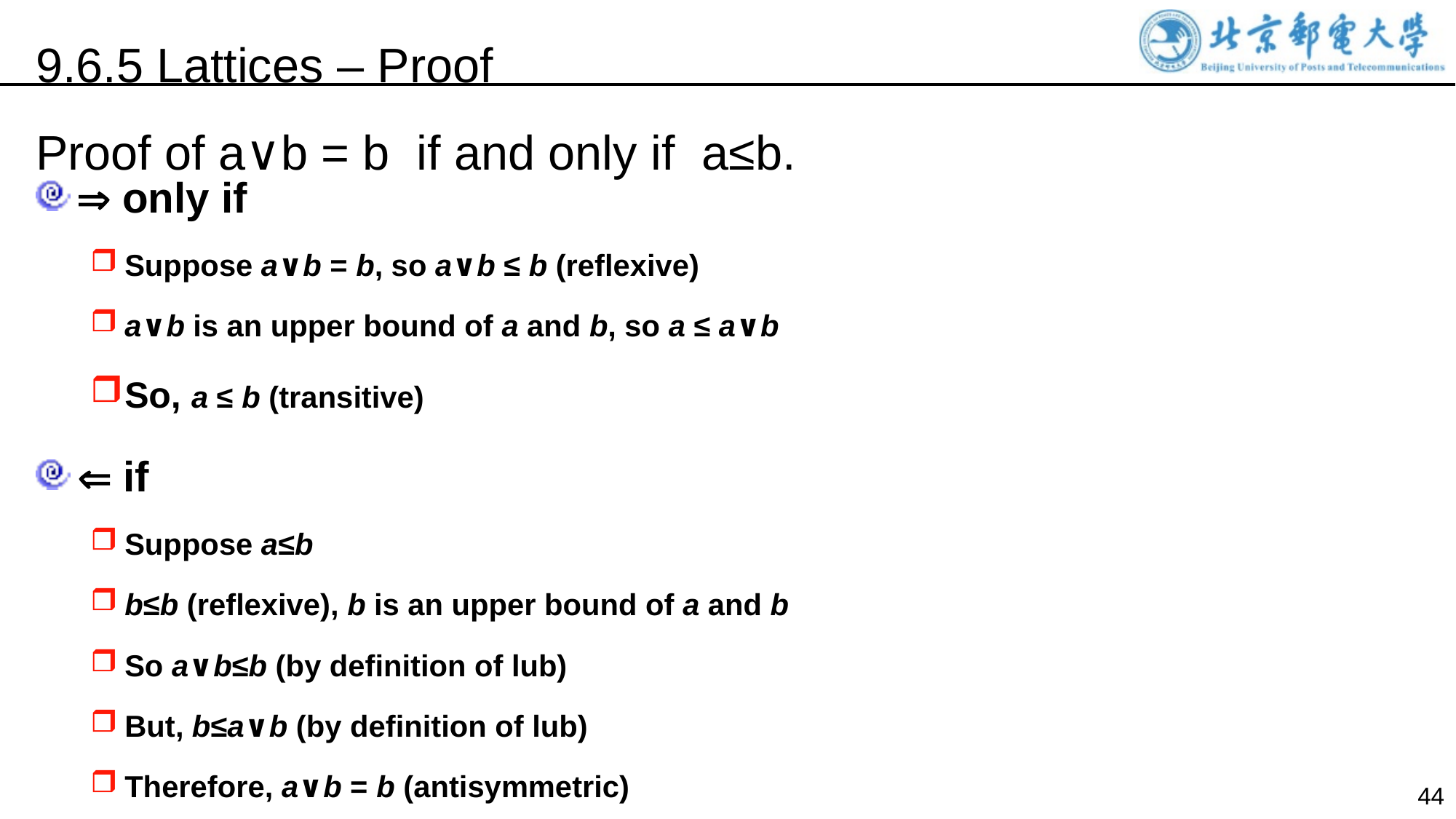

9.6.5 Lattices – Proof
Proof of a∨b = b  if and only if  a≤b.
⇒ only if
Suppose a∨b = b, so a∨b ≤ b (reflexive)
a∨b is an upper bound of a and b, so a ≤ a∨b
So, a ≤ b (transitive)
⇐ if
Suppose a≤b
b≤b (reflexive), b is an upper bound of a and b
So a∨b≤b (by definition of lub)
But, b≤a∨b (by definition of lub)
Therefore, a∨b = b (antisymmetric)